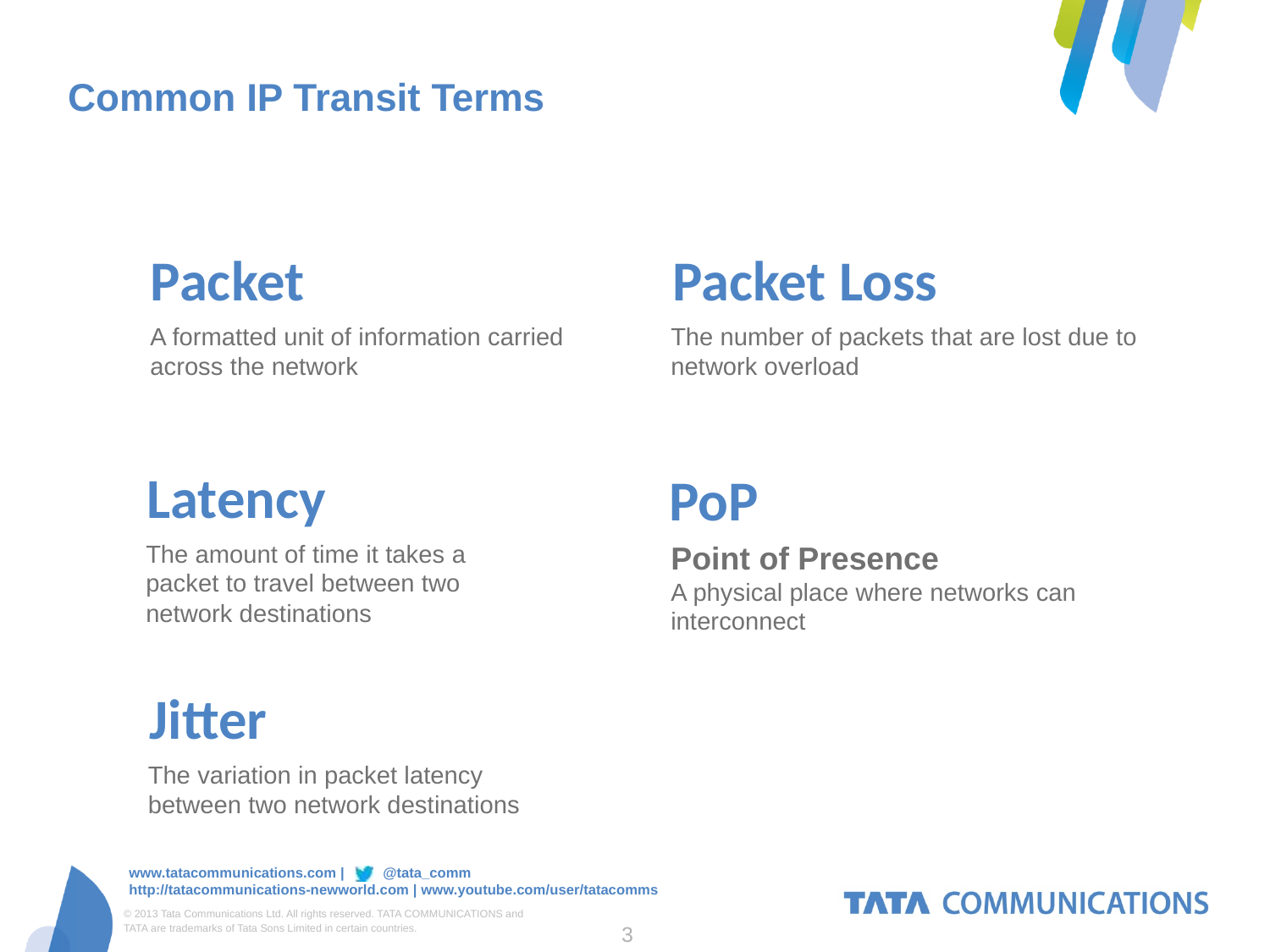

# Common IP Transit Terms

Packet
A formatted unit of information carried across the network
Packet Loss
The number of packets that are lost due to network overload
Latency
The amount of time it takes a packet to travel between two network destinations
PoP
Point of Presence
A physical place where networks can interconnect
Jitter
The variation in packet latency between two network destinations
3